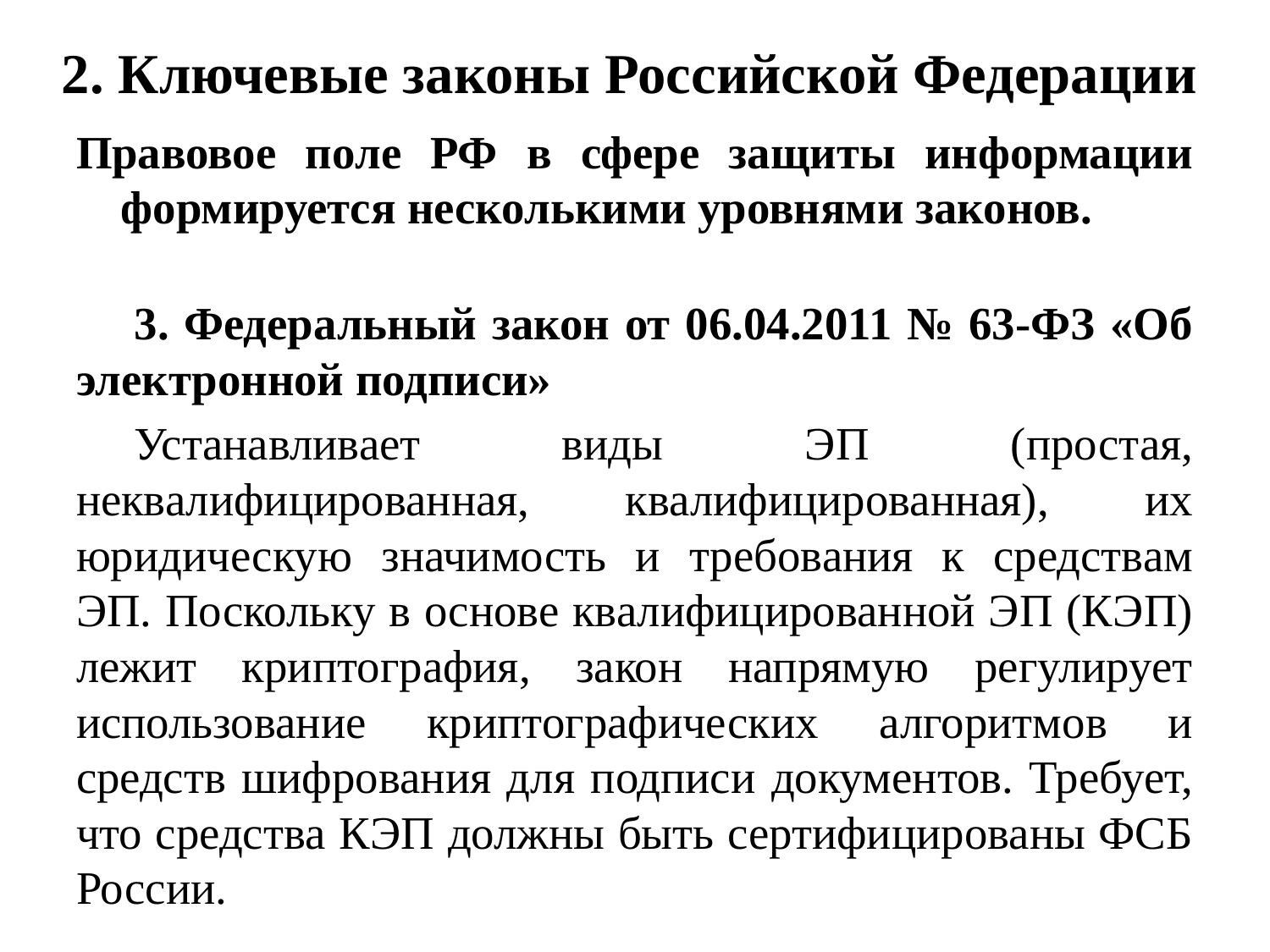

# 2. Ключевые законы Российской Федерации
Правовое поле РФ в сфере защиты информации формируется несколькими уровнями законов.

3. Федеральный закон от 06.04.2011 № 63-ФЗ «Об электронной подписи»
Устанавливает виды ЭП (простая, неквалифицированная, квалифицированная), их юридическую значимость и требования к средствам ЭП. Поскольку в основе квалифицированной ЭП (КЭП) лежит криптография, закон напрямую регулирует использование криптографических алгоритмов и средств шифрования для подписи документов. Требует, что средства КЭП должны быть сертифицированы ФСБ России.